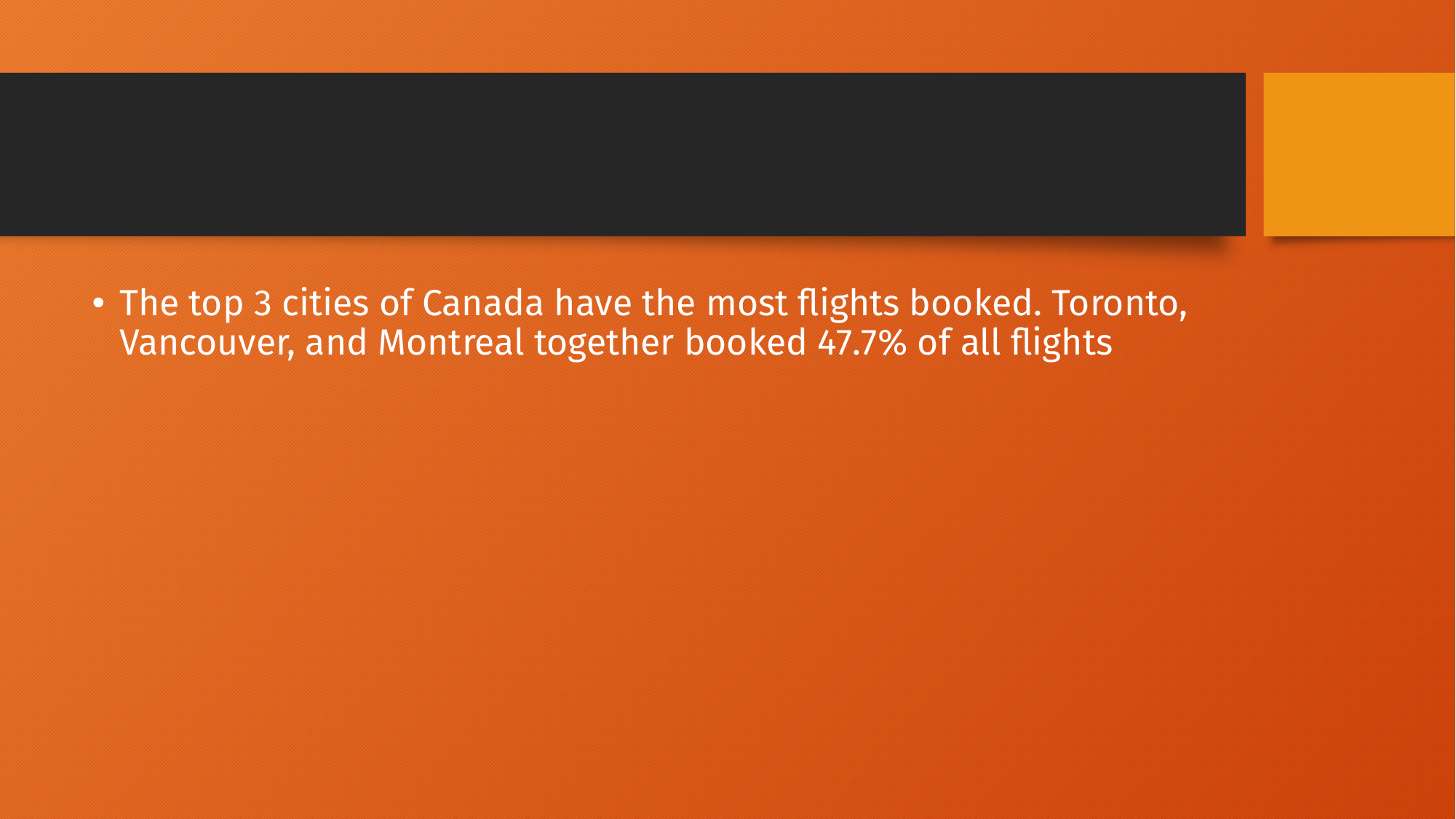

#
The top 3 cities of Canada have the most flights booked. Toronto, Vancouver, and Montreal together booked 47.7% of all flights